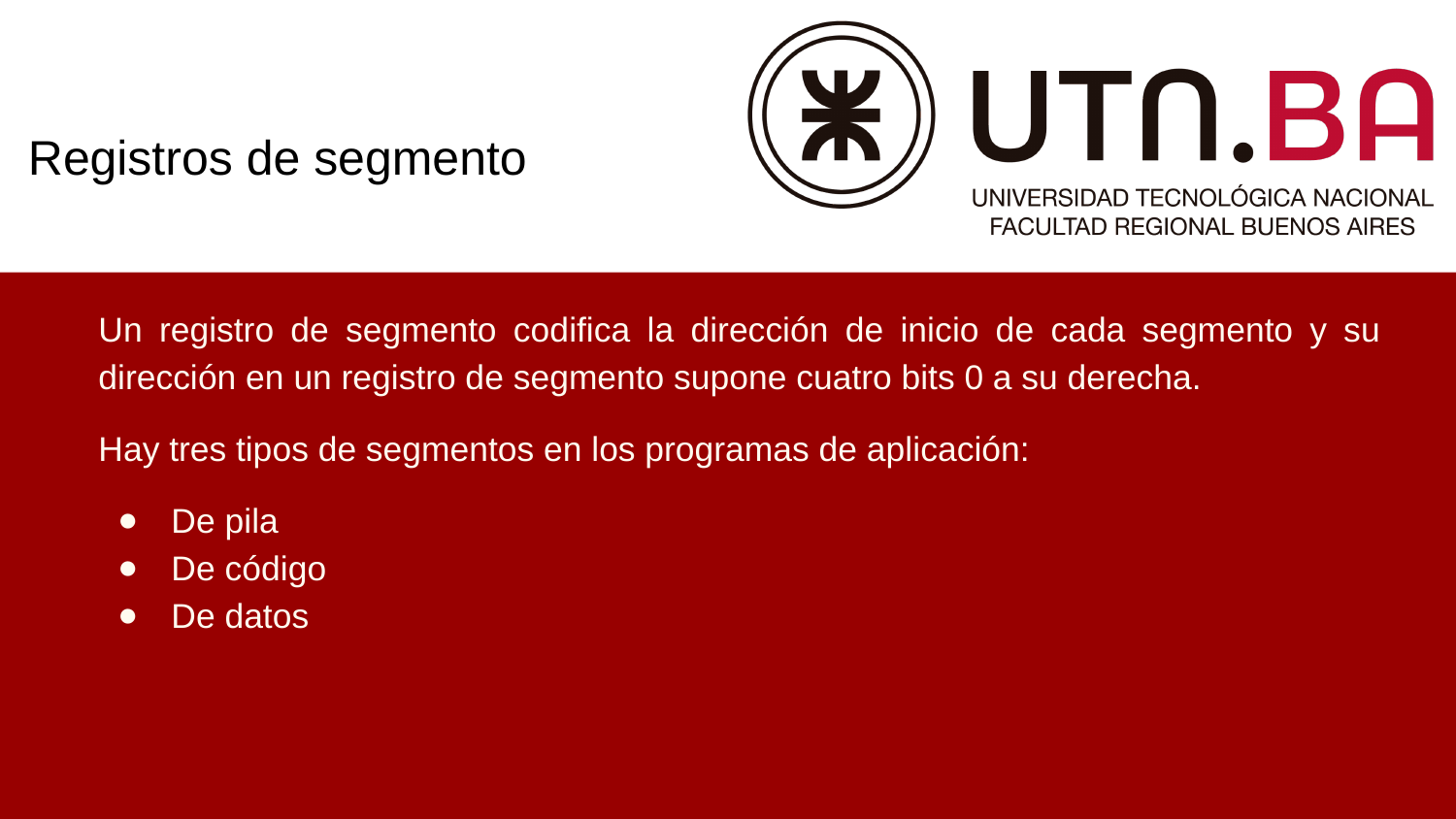

Registros de segmento
Un registro de segmento codifica la dirección de inicio de cada segmento y su dirección en un registro de segmento supone cuatro bits 0 a su derecha.
Hay tres tipos de segmentos en los programas de aplicación:
De pila
De código
De datos